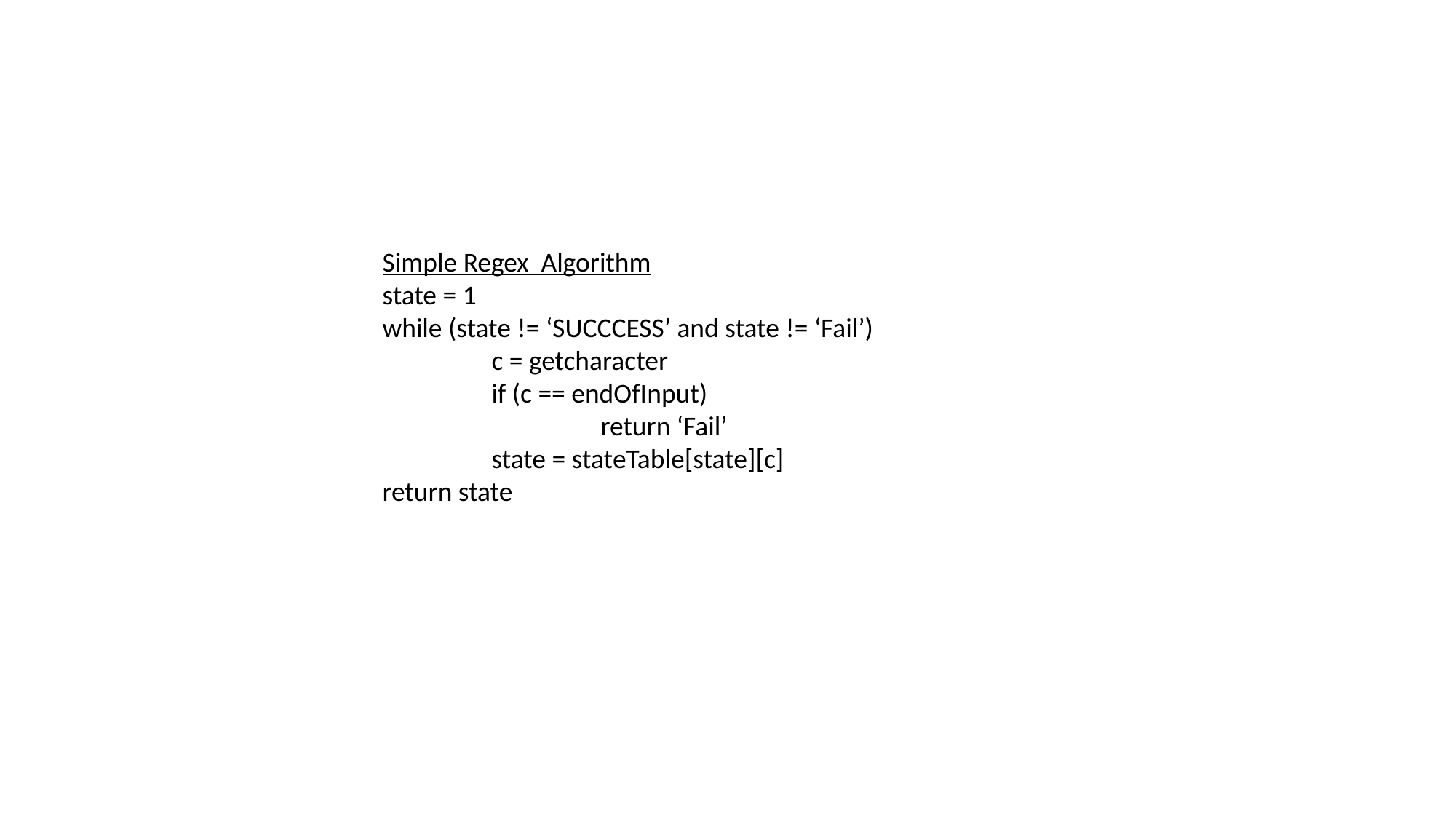

Simple Regex  Algorithm
state = 1
while (state != ‘SUCCCESS’ and state != ‘Fail’)
	c = getcharacter
	if (c == endOfInput)
		return ‘Fail’
	state = stateTable[state][c]
return state